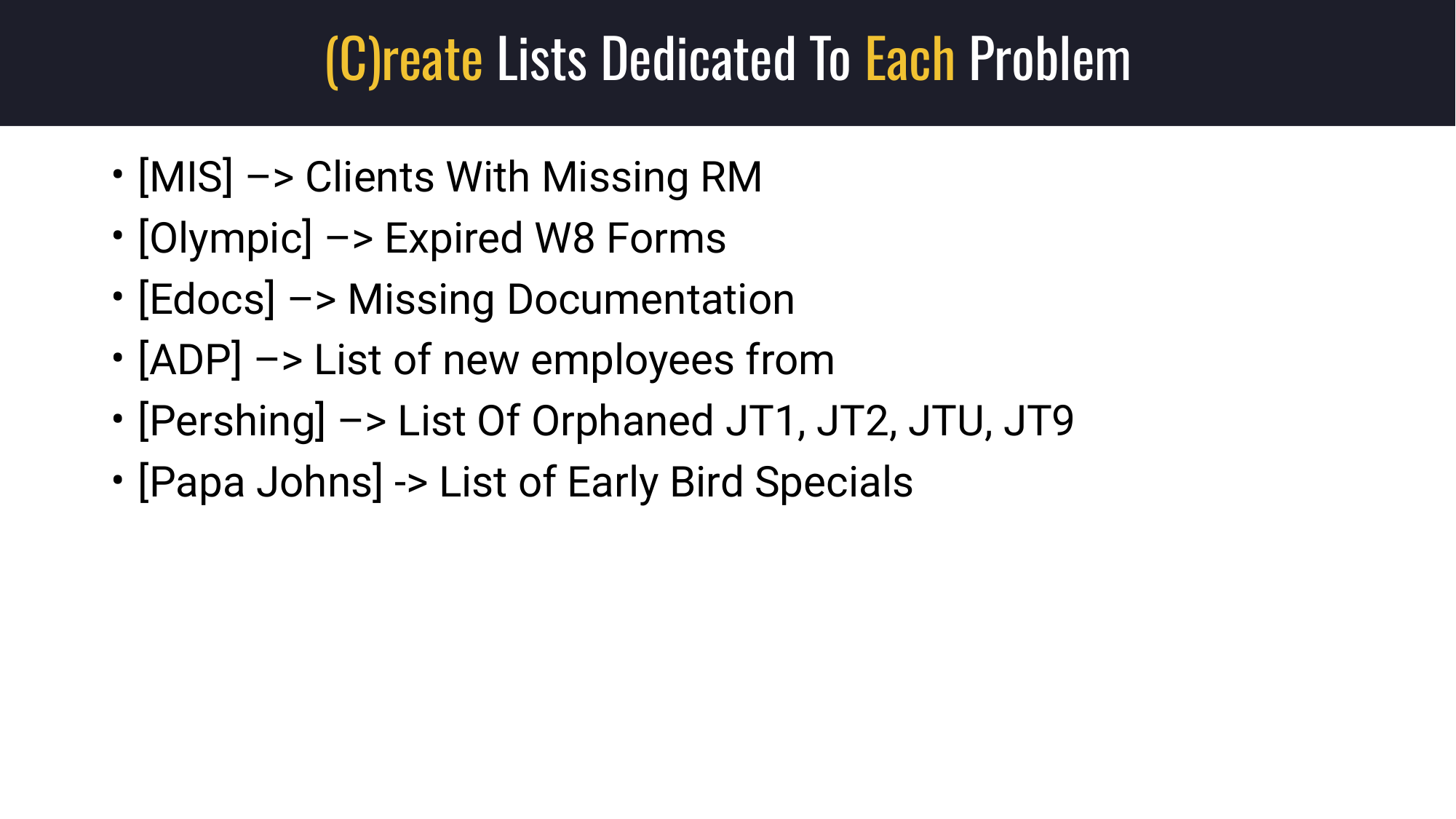

# (C)reate Lists Dedicated To Each Problem
[MIS] –> Clients With Missing RM
[Olympic] –> Expired W8 Forms
[Edocs] –> Missing Documentation
[ADP] –> List of new employees from
[Pershing] –> List Of Orphaned JT1, JT2, JTU, JT9
[Papa Johns] -> List of Early Bird Specials